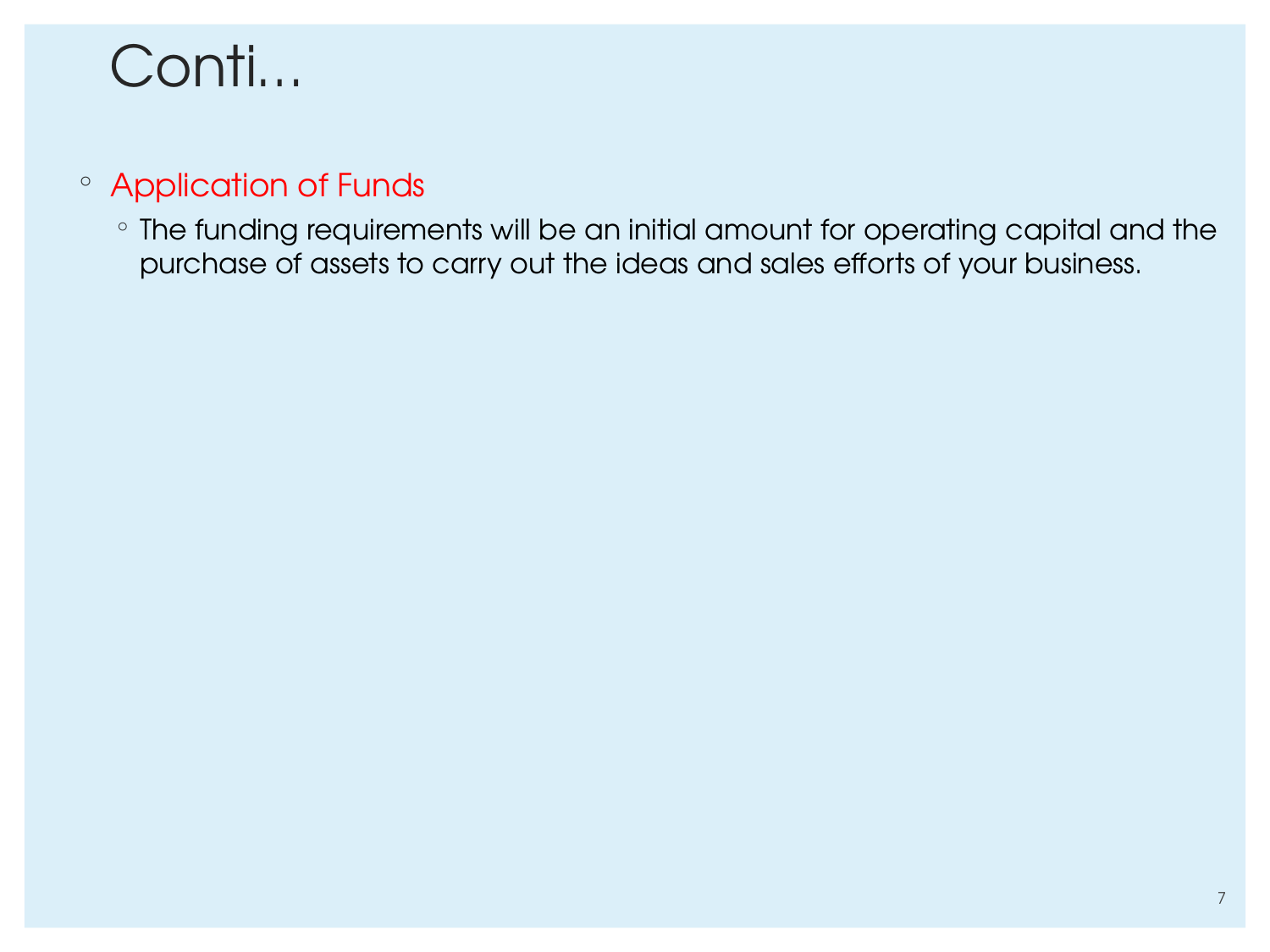

# Conti…
 Application of Funds
The funding requirements will be an initial amount for operating capital and the purchase of assets to carry out the ideas and sales efforts of your business.
7